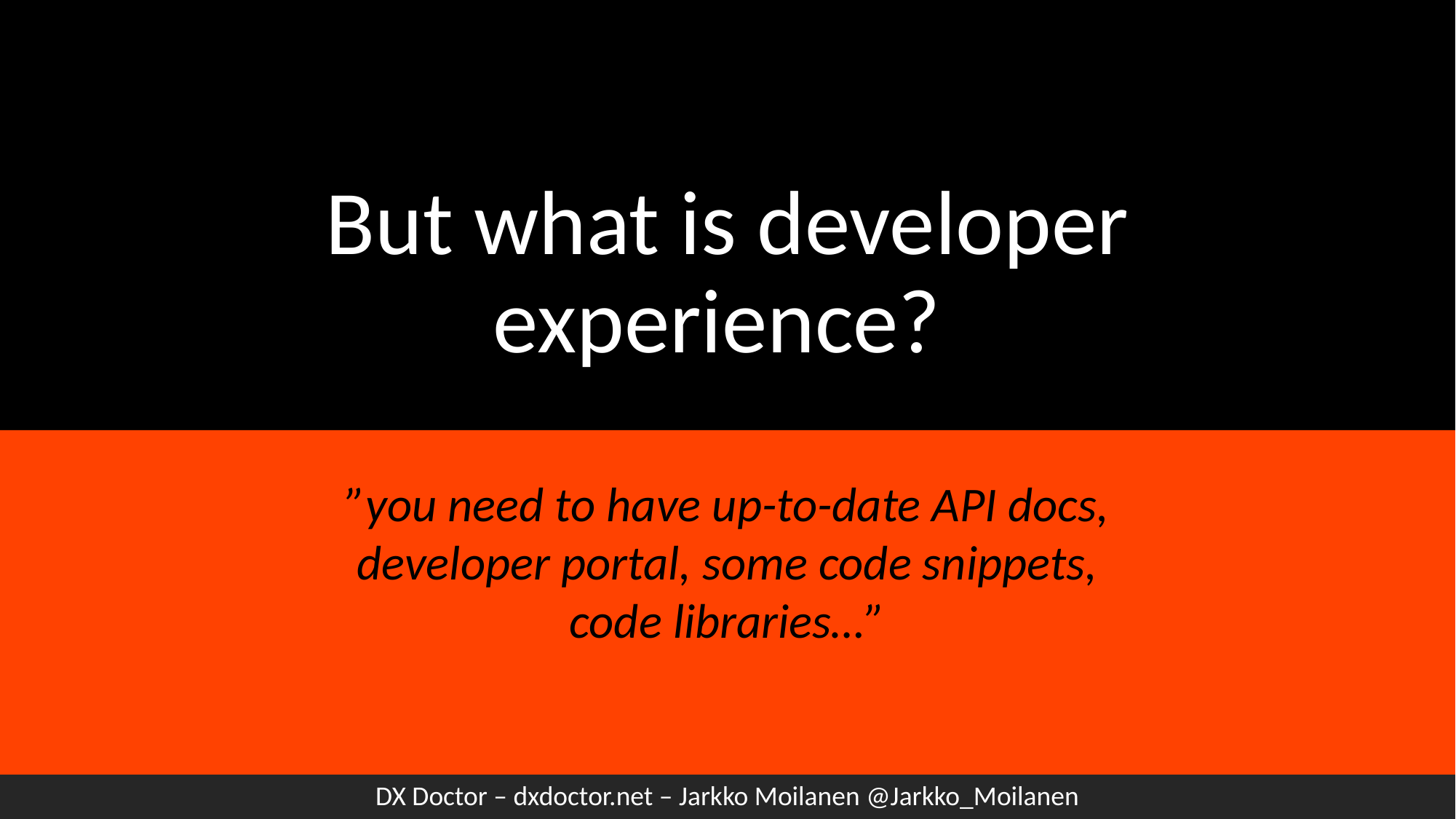

# But what is developer experience?

”you need to have up-to-date API docs, developer portal, some code snippets, code libraries…”
DX Doctor – dxdoctor.net – Jarkko Moilanen @Jarkko_Moilanen